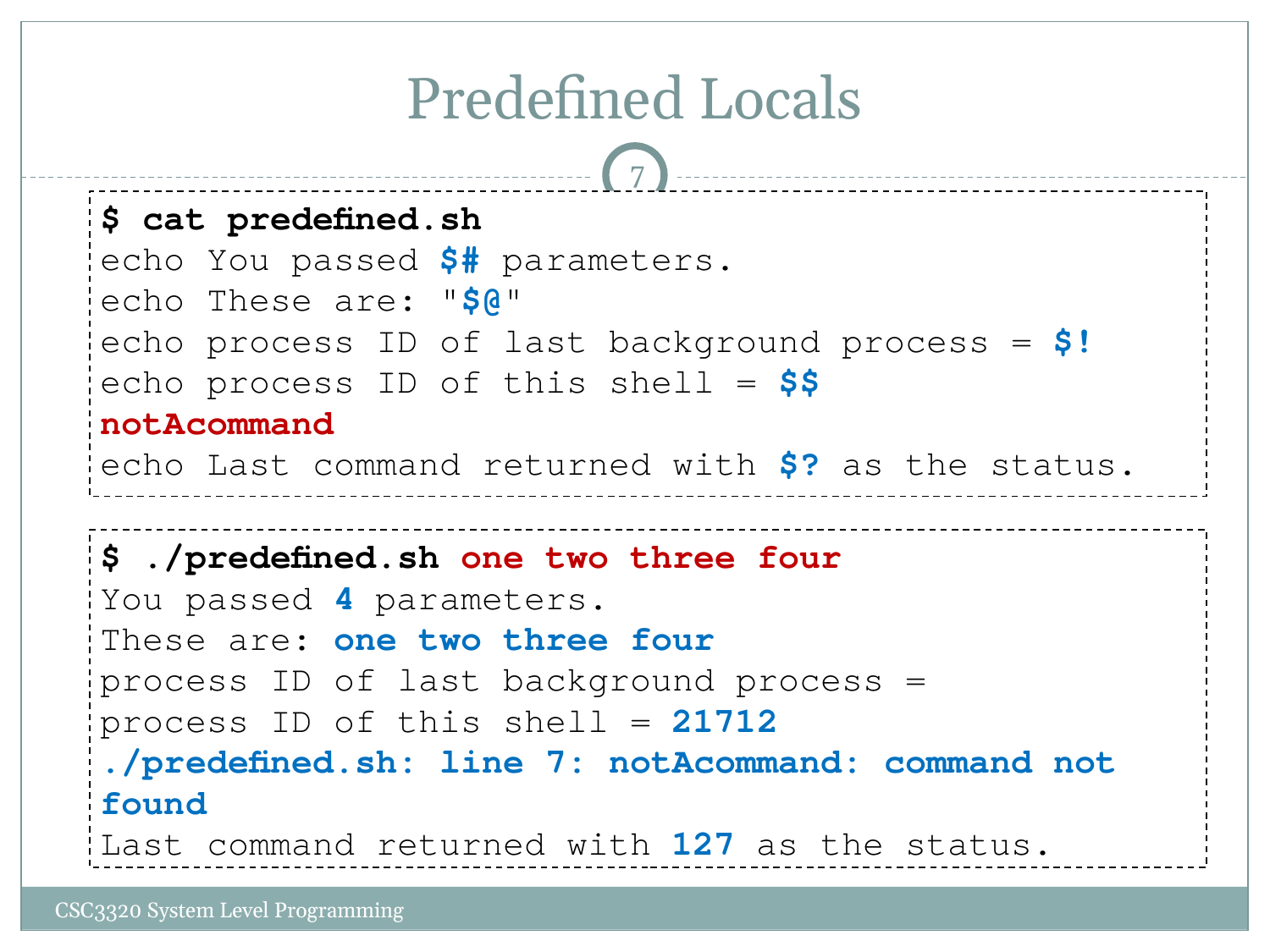

# Predefined Locals
7
$ cat predefined.sh
echo You passed $# parameters.
echo These are: "$@"
echo process ID of last background process = $!
echo process ID of this shell = $$
notAcommand
echo Last command returned with $? as the status.
$ ./predefined.sh one two three four
You passed 4 parameters.
These are: one two three four
process ID of last background process =
process ID of this shell = 21712
./predefined.sh: line 7: notAcommand: command not found
Last command returned with 127 as the status.

CSC3320 System Level Programming